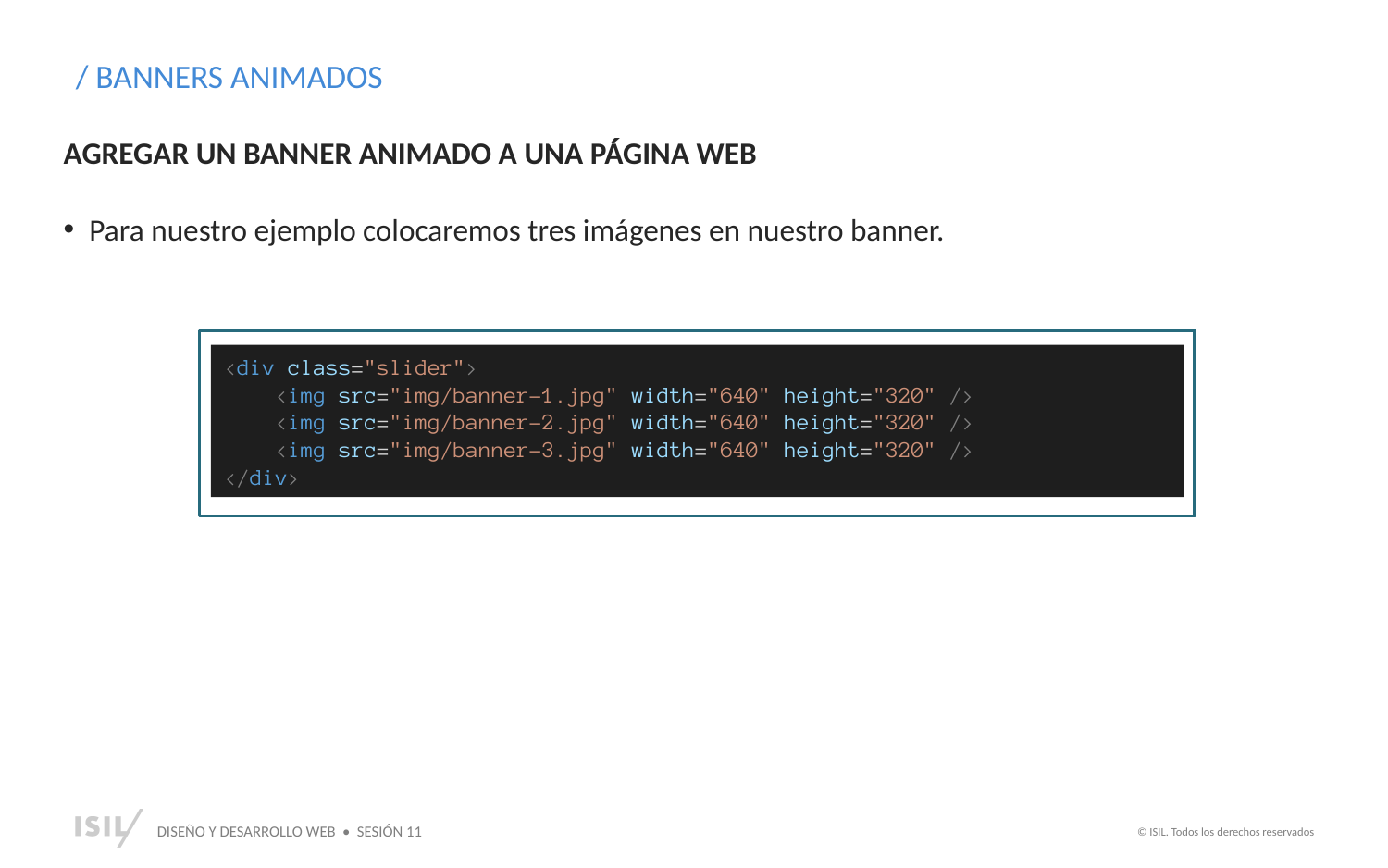

/ BANNERS ANIMADOS
AGREGAR UN BANNER ANIMADO A UNA PÁGINA WEB
Para nuestro ejemplo colocaremos tres imágenes en nuestro banner.

<div class="slider">
    <img src="img/banner-1.jpg" width="640" height="320" />
    <img src="img/banner-2.jpg" width="640" height="320" />
    <img src="img/banner-3.jpg" width="640" height="320" />
</div>